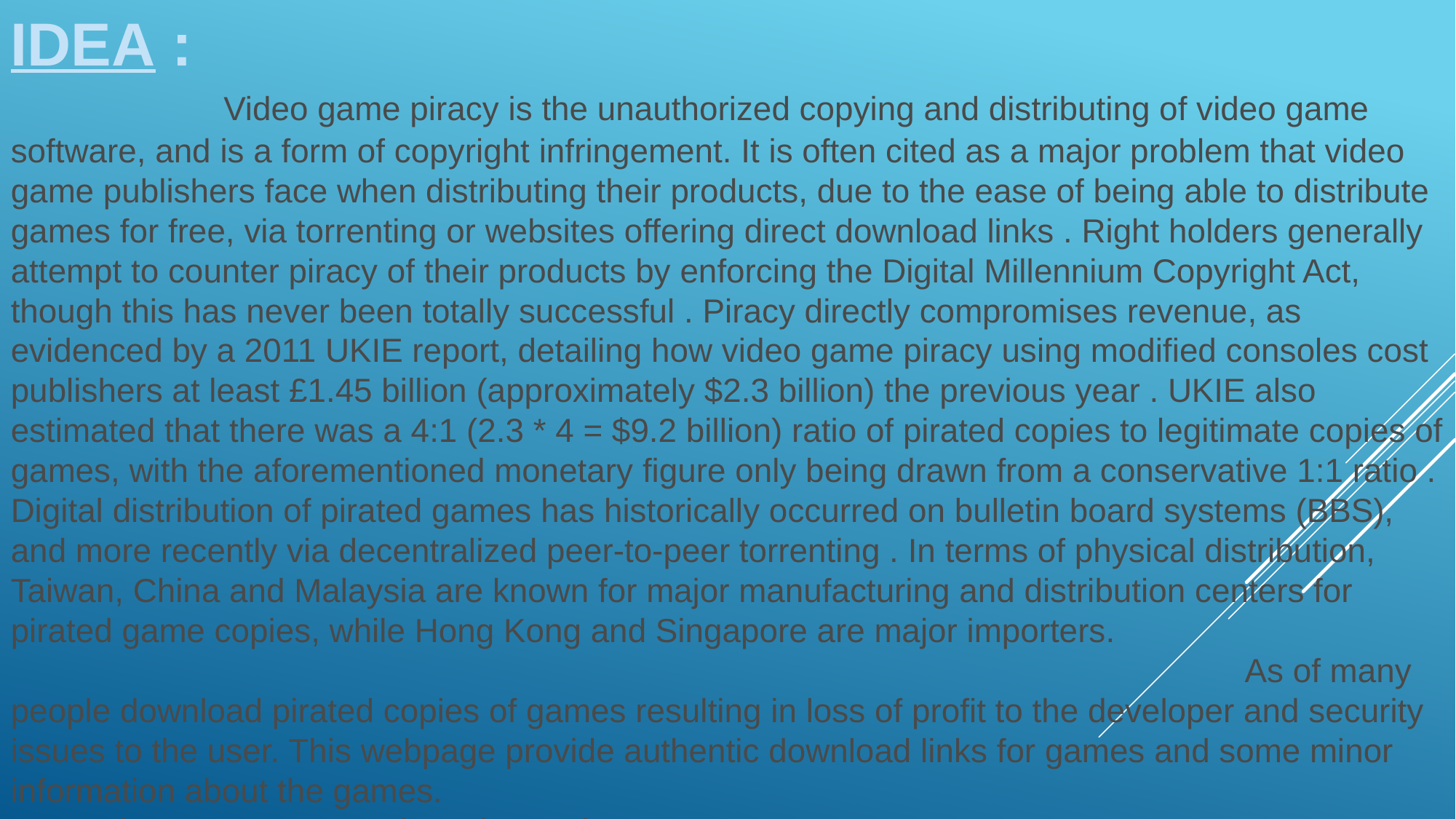

IDEA :
                  Video game piracy is the unauthorized copying and distributing of video game software, and is a form of copyright infringement. It is often cited as a major problem that video game publishers face when distributing their products, due to the ease of being able to distribute games for free, via torrenting or websites offering direct download links . Right holders generally attempt to counter piracy of their products by enforcing the Digital Millennium Copyright Act, though this has never been totally successful . Piracy directly compromises revenue, as evidenced by a 2011 UKIE report, detailing how video game piracy using modified consoles cost publishers at least £1.45 billion (approximately $2.3 billion) the previous year . UKIE also estimated that there was a 4:1 (2.3 * 4 = $9.2 billion) ratio of pirated copies to legitimate copies of games, with the aforementioned monetary figure only being drawn from a conservative 1:1 ratio . Digital distribution of pirated games has historically occurred on bulletin board systems (BBS), and more recently via decentralized peer-to-peer torrenting . In terms of physical distribution, Taiwan, China and Malaysia are known for major manufacturing and distribution centers for pirated game copies, while Hong Kong and Singapore are major importers.
                                                                                                                                     As of many people download pirated copies of games resulting in loss of profit to the developer and security issues to the user. This webpage provide authentic download links for games and some minor information about the games.
Increasing awareness against piracy of games among users.